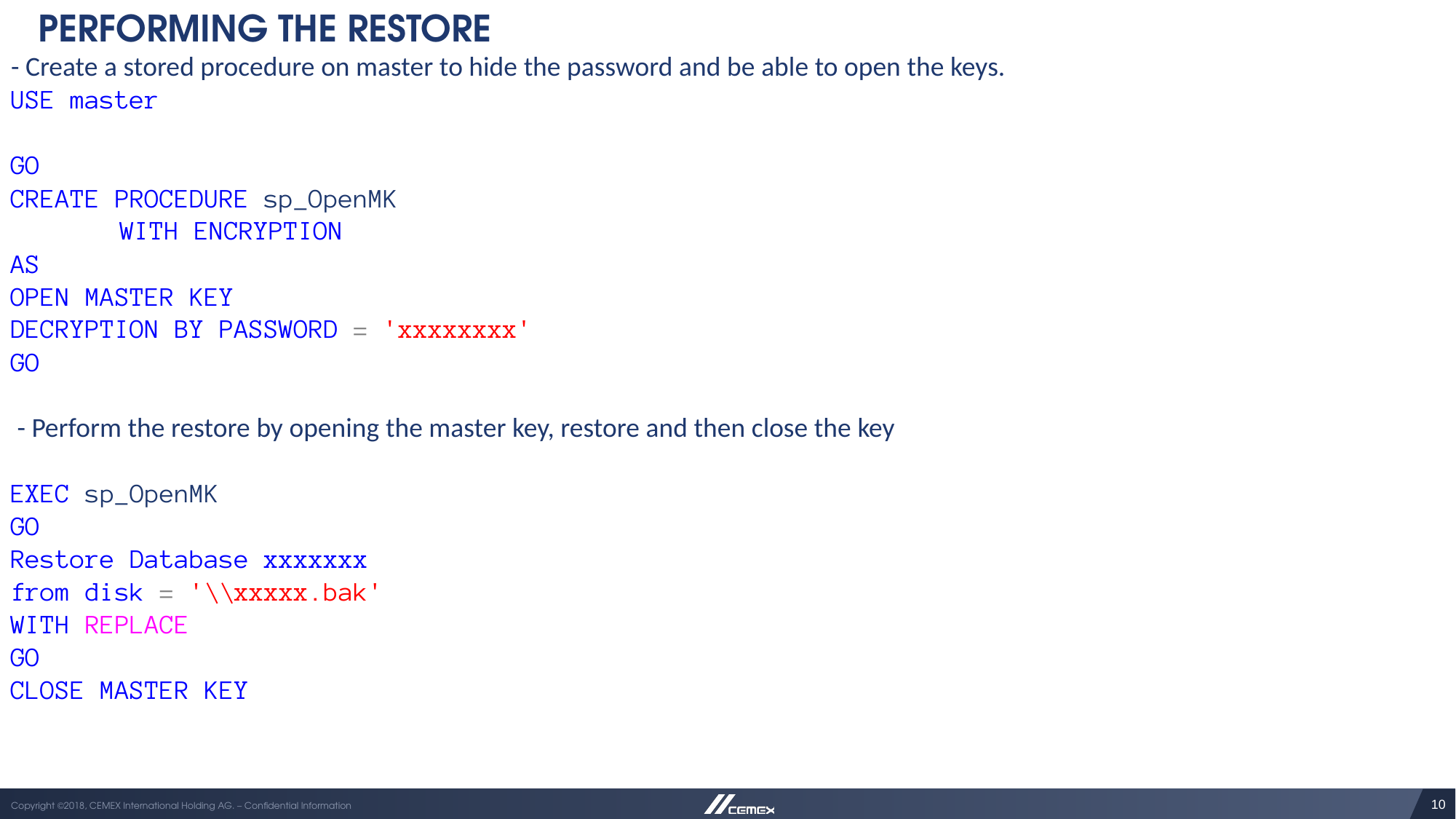

Performing the restore
- Create a stored procedure on master to hide the password and be able to open the keys.
USE master

GO
CREATE PROCEDURE sp_OpenMK
	WITH ENCRYPTION
AS
OPEN MASTER KEY
DECRYPTION BY PASSWORD = 'xxxxxxxx'
GO

 - Perform the restore by opening the master key, restore and then close the key

EXEC sp_OpenMK
GO
Restore Database xxxxxxx
from disk = '\\xxxxx.bak'
WITH REPLACE
GO
CLOSE MASTER KEY